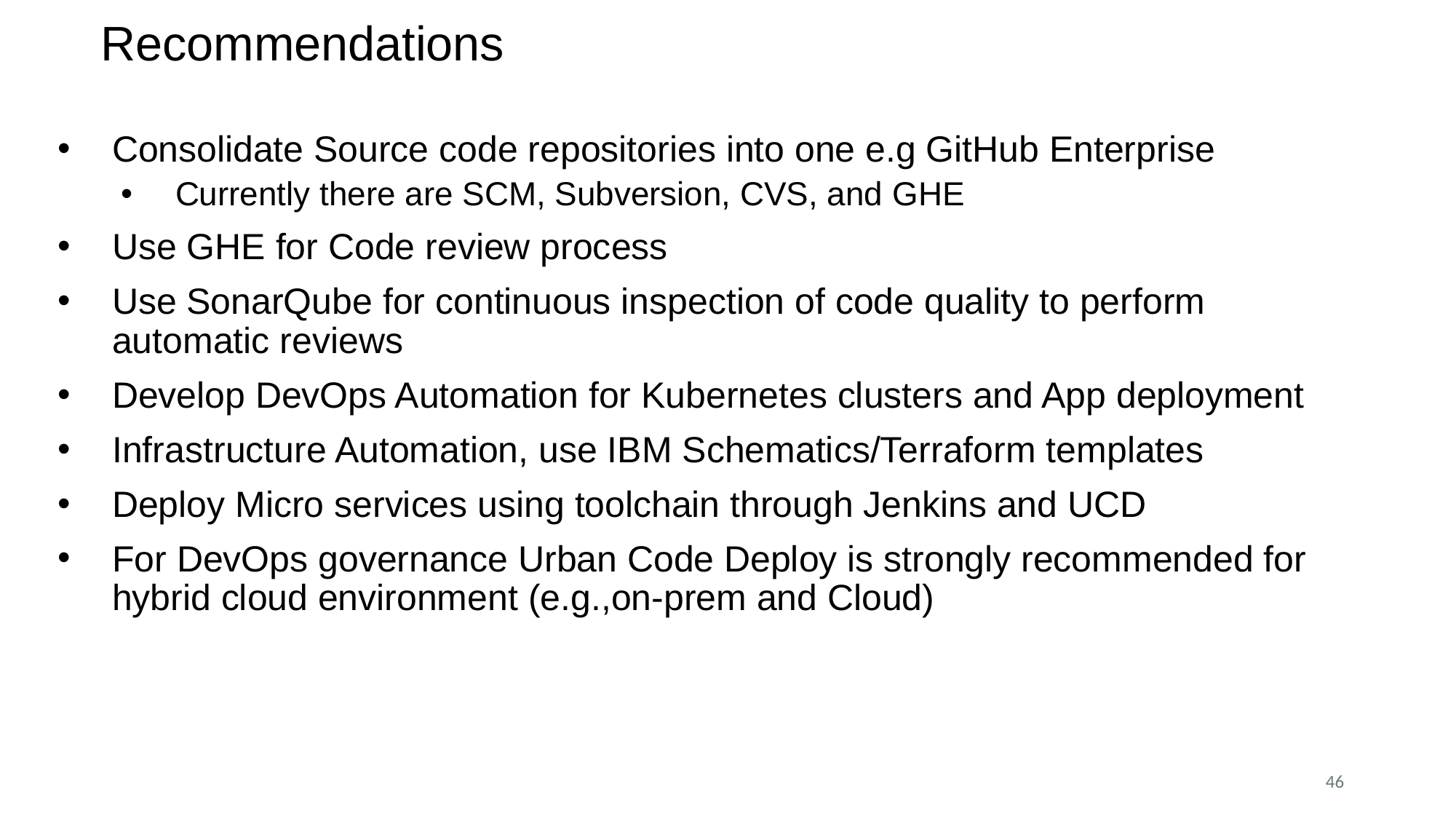

# Recommendations
Consolidate Source code repositories into one e.g GitHub Enterprise
Currently there are SCM, Subversion, CVS, and GHE
Use GHE for Code review process
Use SonarQube for continuous inspection of code quality to perform automatic reviews
Develop DevOps Automation for Kubernetes clusters and App deployment
Infrastructure Automation, use IBM Schematics/Terraform templates
Deploy Micro services using toolchain through Jenkins and UCD
For DevOps governance Urban Code Deploy is strongly recommended for hybrid cloud environment (e.g.,on-prem and Cloud)
46